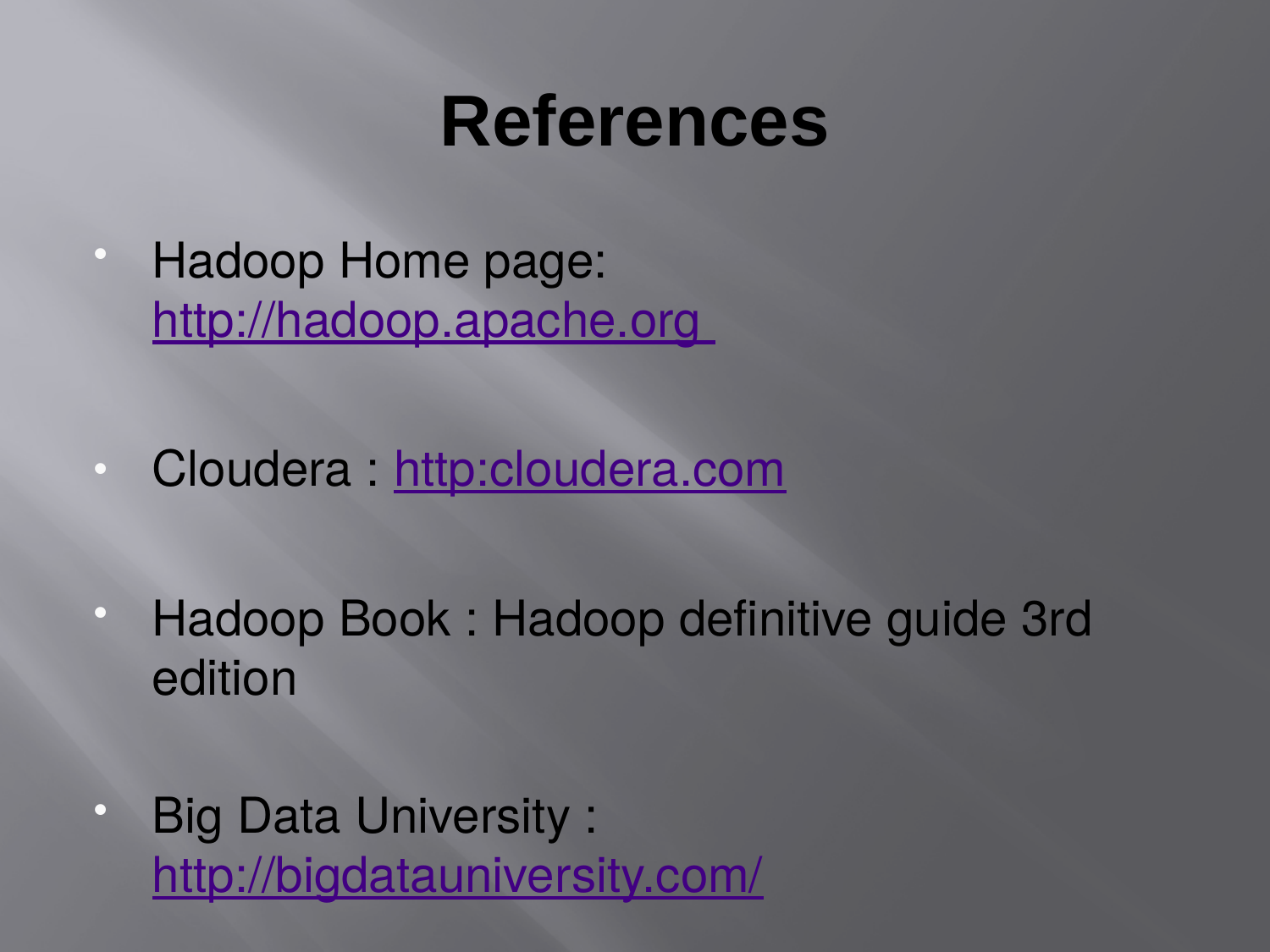

# References
Hadoop Home page:  http://hadoop.apache.org

Cloudera : http:cloudera.com

Hadoop Book : Hadoop definitive guide 3rd edition

Big Data University : http://bigdatauniversity.com/

HBase : http://hbase.apache.org/

Hive : http://hive.apache.org/

Pig : http://pig.apache.org/